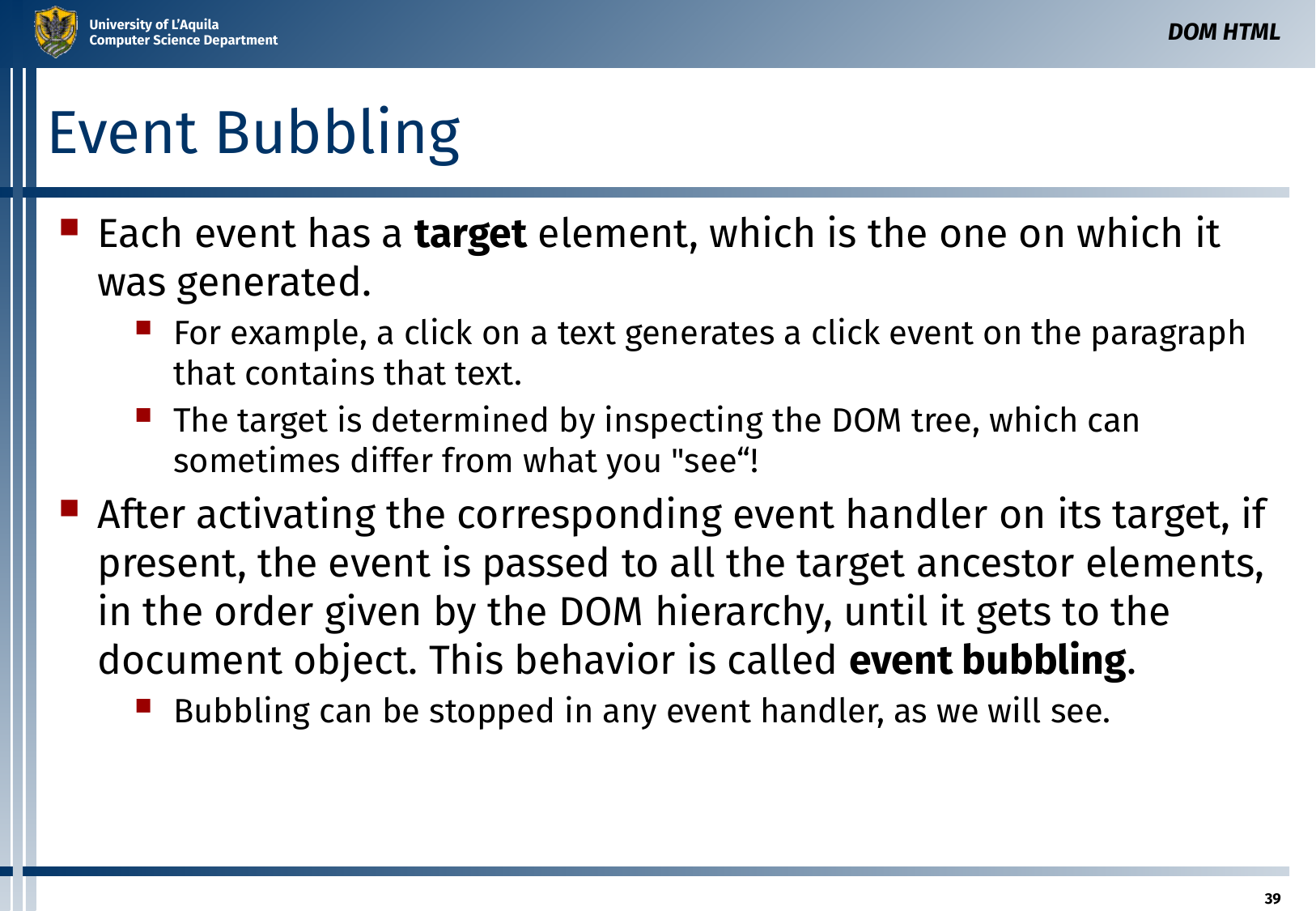

DOM HTML
# Event Bubbling
Each event has a target element, which is the one on which it was generated.
For example, a click on a text generates a click event on the paragraph that contains that text.
The target is determined by inspecting the DOM tree, which can sometimes differ from what you "see“!
After activating the corresponding event handler on its target, if present, the event is passed to all the target ancestor elements, in the order given by the DOM hierarchy, until it gets to the document object. This behavior is called event bubbling.
Bubbling can be stopped in any event handler, as we will see.
39